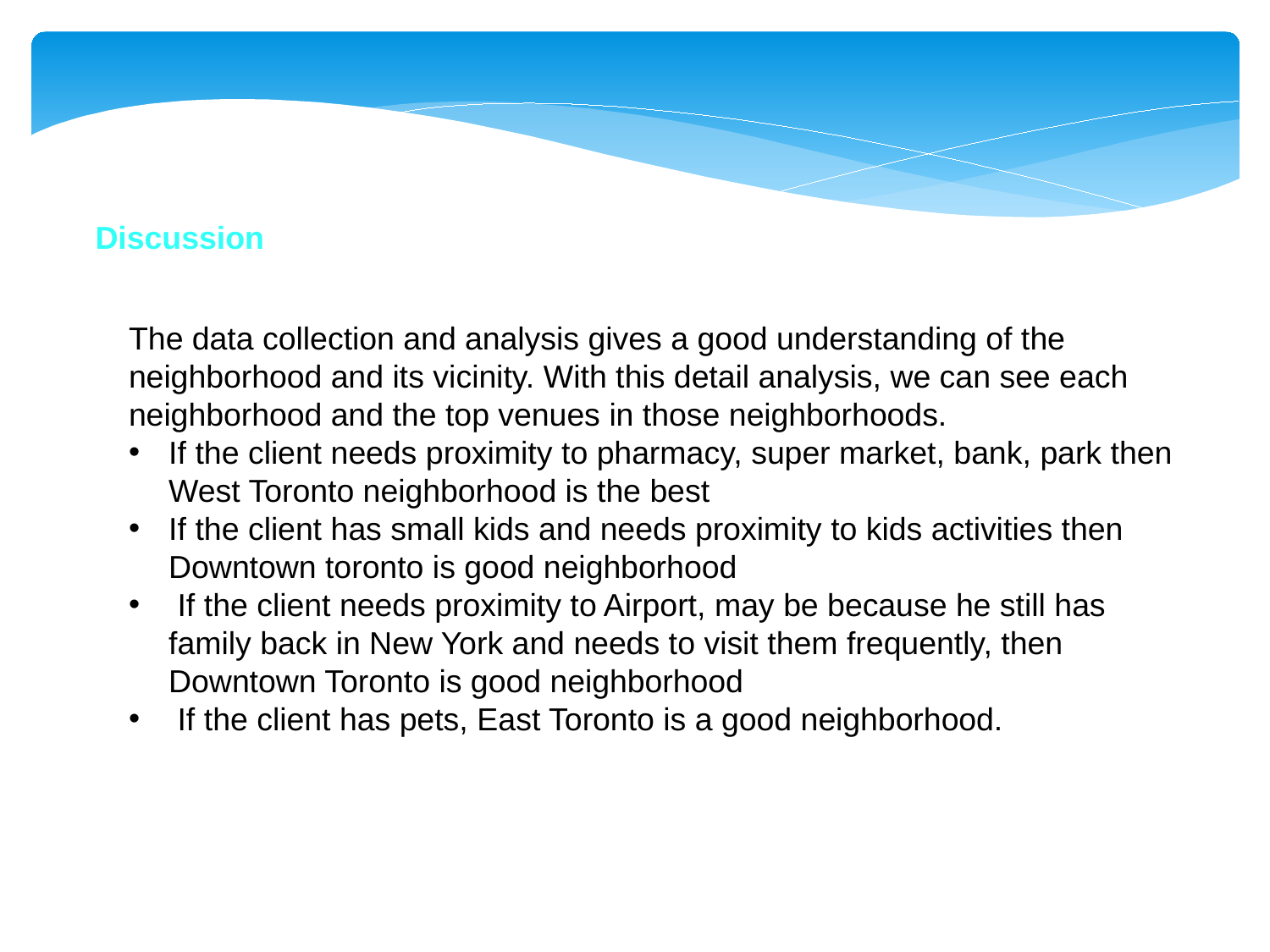

Discussion
The data collection and analysis gives a good understanding of the neighborhood and its vicinity. With this detail analysis, we can see each neighborhood and the top venues in those neighborhoods.
If the client needs proximity to pharmacy, super market, bank, park then West Toronto neighborhood is the best
If the client has small kids and needs proximity to kids activities then Downtown toronto is good neighborhood
 If the client needs proximity to Airport, may be because he still has family back in New York and needs to visit them frequently, then Downtown Toronto is good neighborhood
 If the client has pets, East Toronto is a good neighborhood.